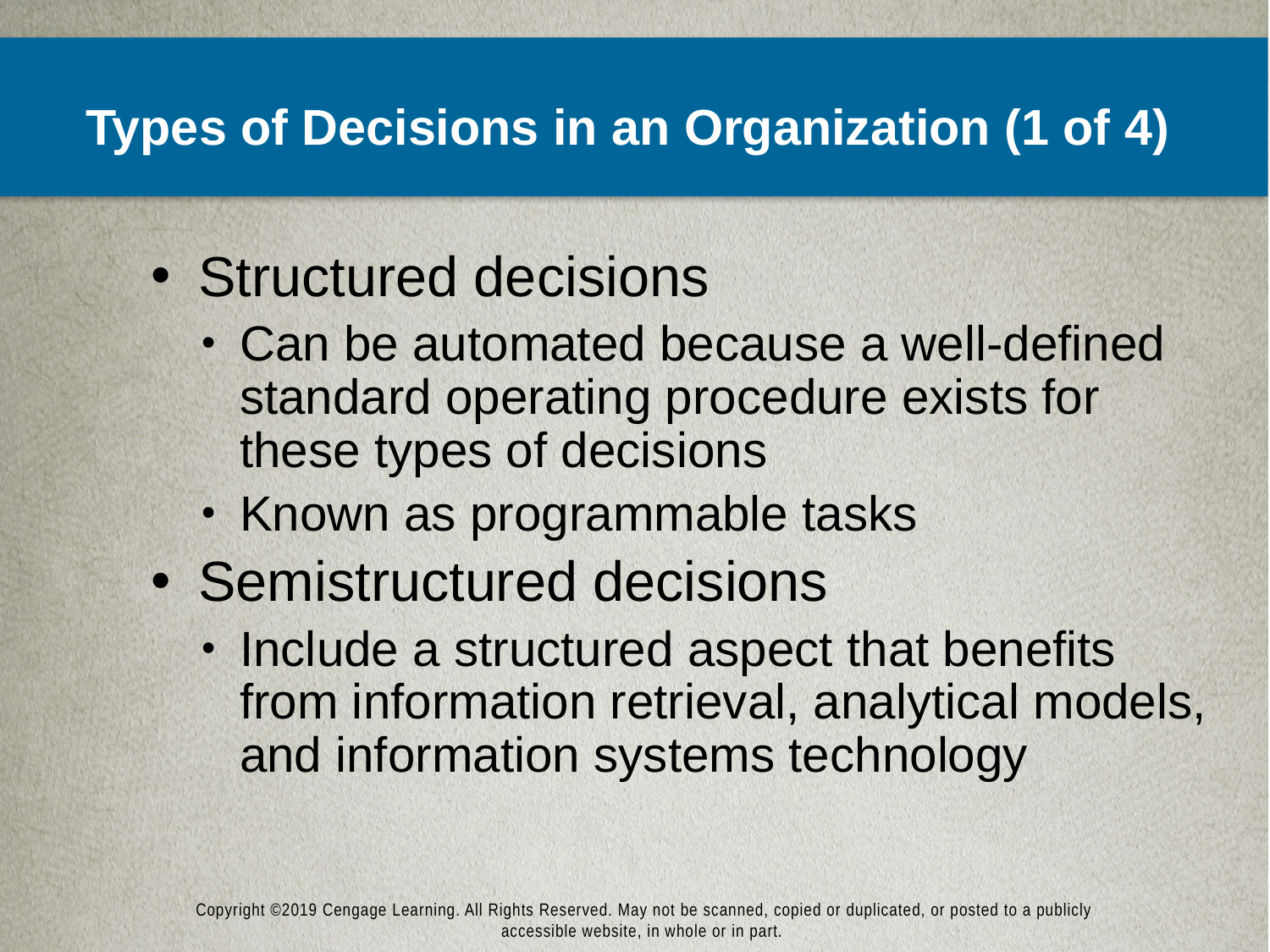

# Types of Decisions in an Organization (1 of 4)
Structured decisions
Can be automated because a well-defined standard operating procedure exists for these types of decisions
Known as programmable tasks
Semistructured decisions
Include a structured aspect that benefits from information retrieval, analytical models, and information systems technology